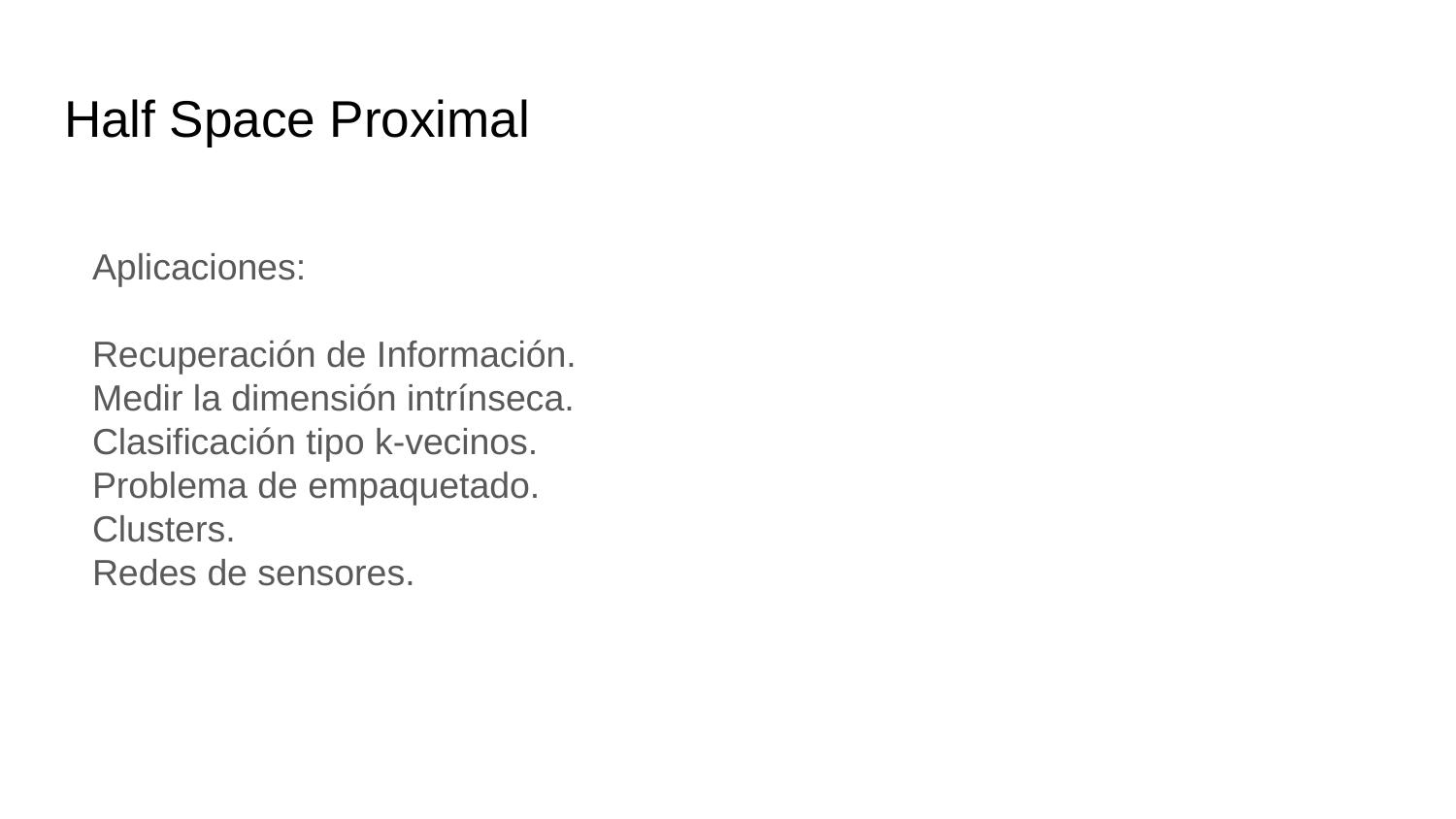

# Half Space Proximal
Aplicaciones:

Recuperación de Información.
Medir la dimensión intrínseca.
Clasificación tipo k-vecinos.
Problema de empaquetado.
Clusters.
Redes de sensores.